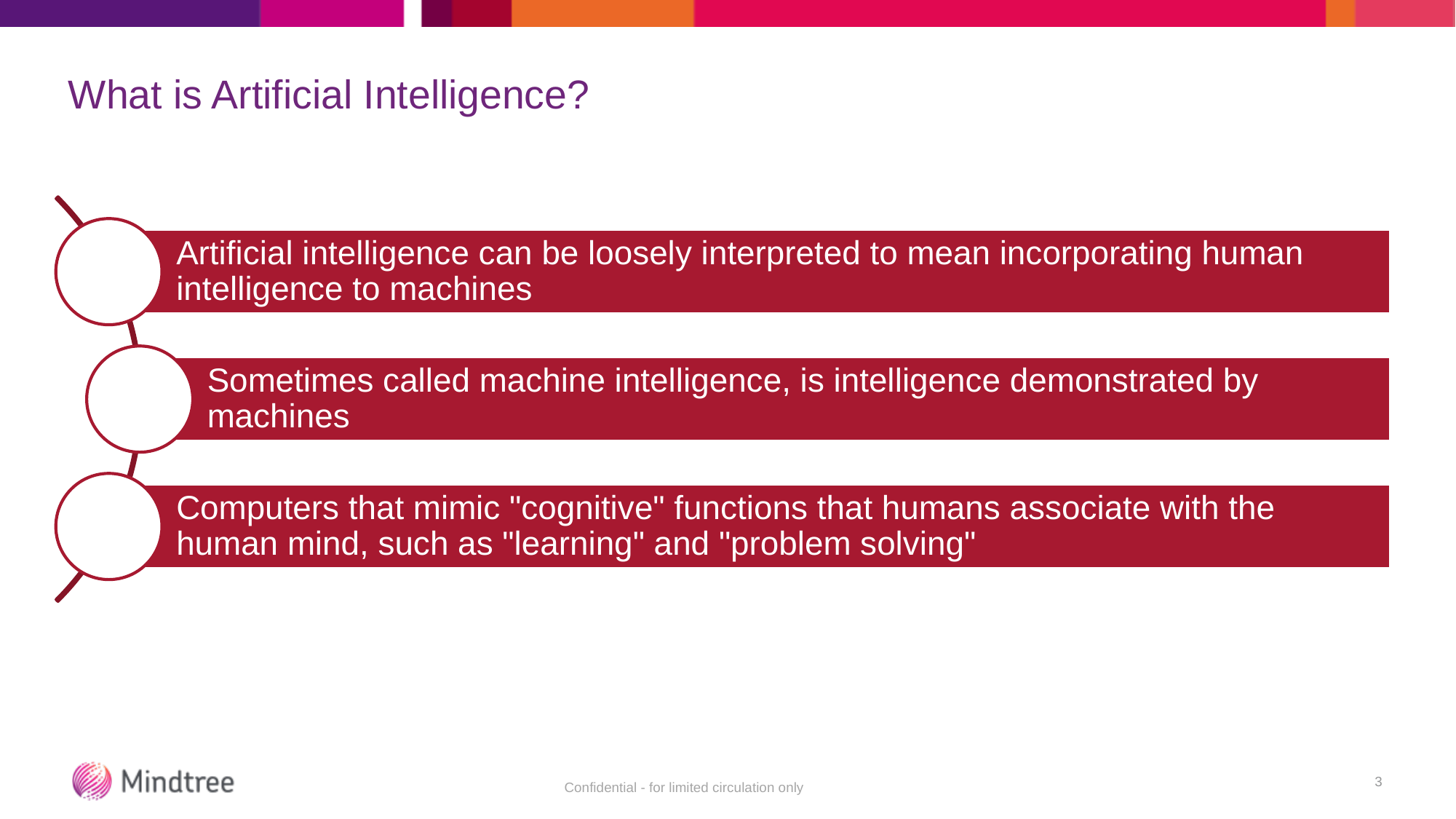

# What is Artificial Intelligence?
Artificial intelligence can be loosely interpreted to mean incorporating human intelligence to machines
Sometimes called machine intelligence, is intelligence demonstrated by machines
Computers that mimic "cognitive" functions that humans associate with the human mind, such as "learning" and "problem solving"
3